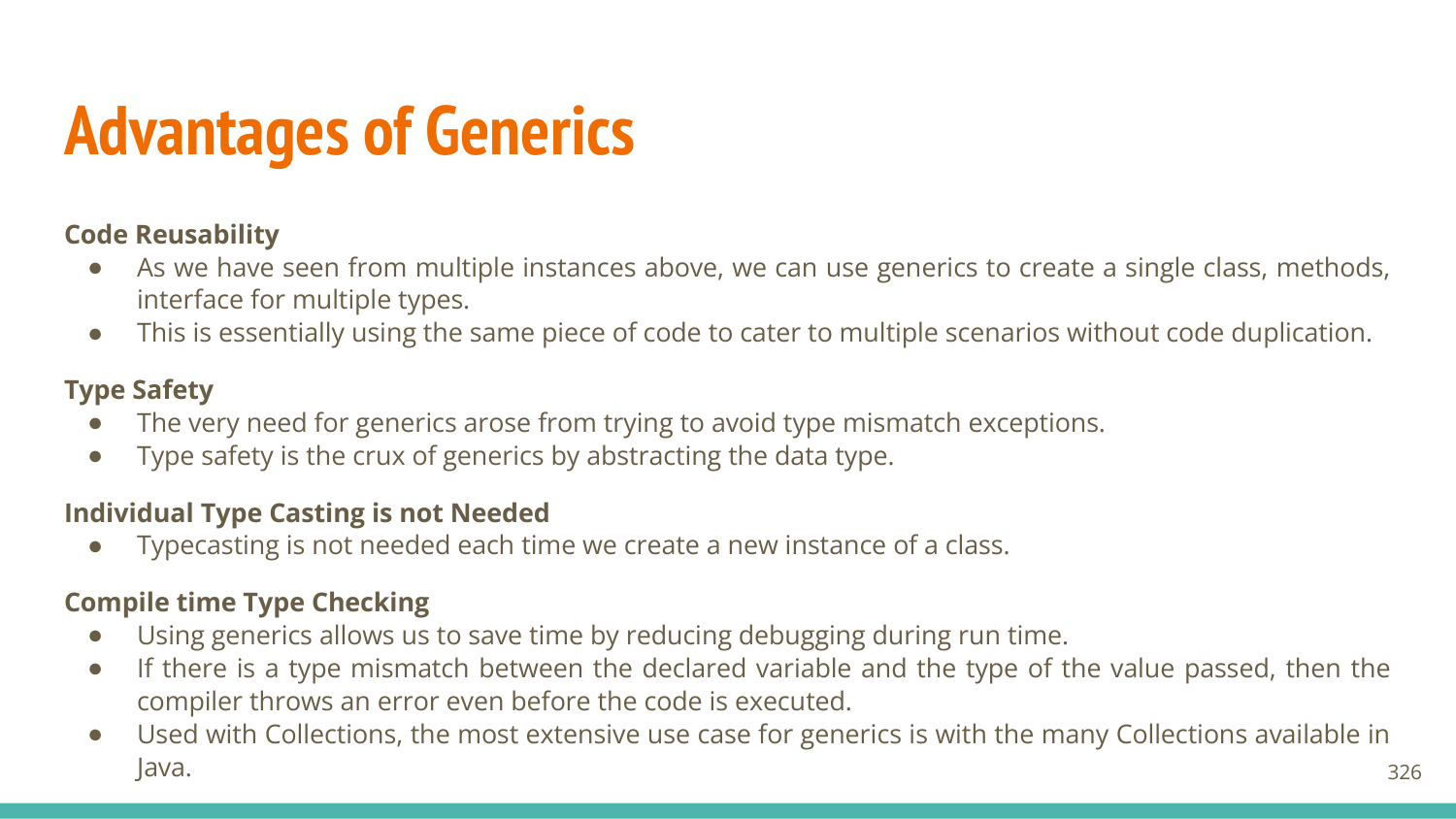

# Advantages of Generics
Code Reusability
As we have seen from multiple instances above, we can use generics to create a single class, methods, interface for multiple types.
This is essentially using the same piece of code to cater to multiple scenarios without code duplication.
Type Safety
The very need for generics arose from trying to avoid type mismatch exceptions.
Type safety is the crux of generics by abstracting the data type.
Individual Type Casting is not Needed
Typecasting is not needed each time we create a new instance of a class.
Compile time Type Checking
Using generics allows us to save time by reducing debugging during run time.
If there is a type mismatch between the declared variable and the type of the value passed, then the compiler throws an error even before the code is executed.
Used with Collections, the most extensive use case for generics is with the many Collections available in Java.
326